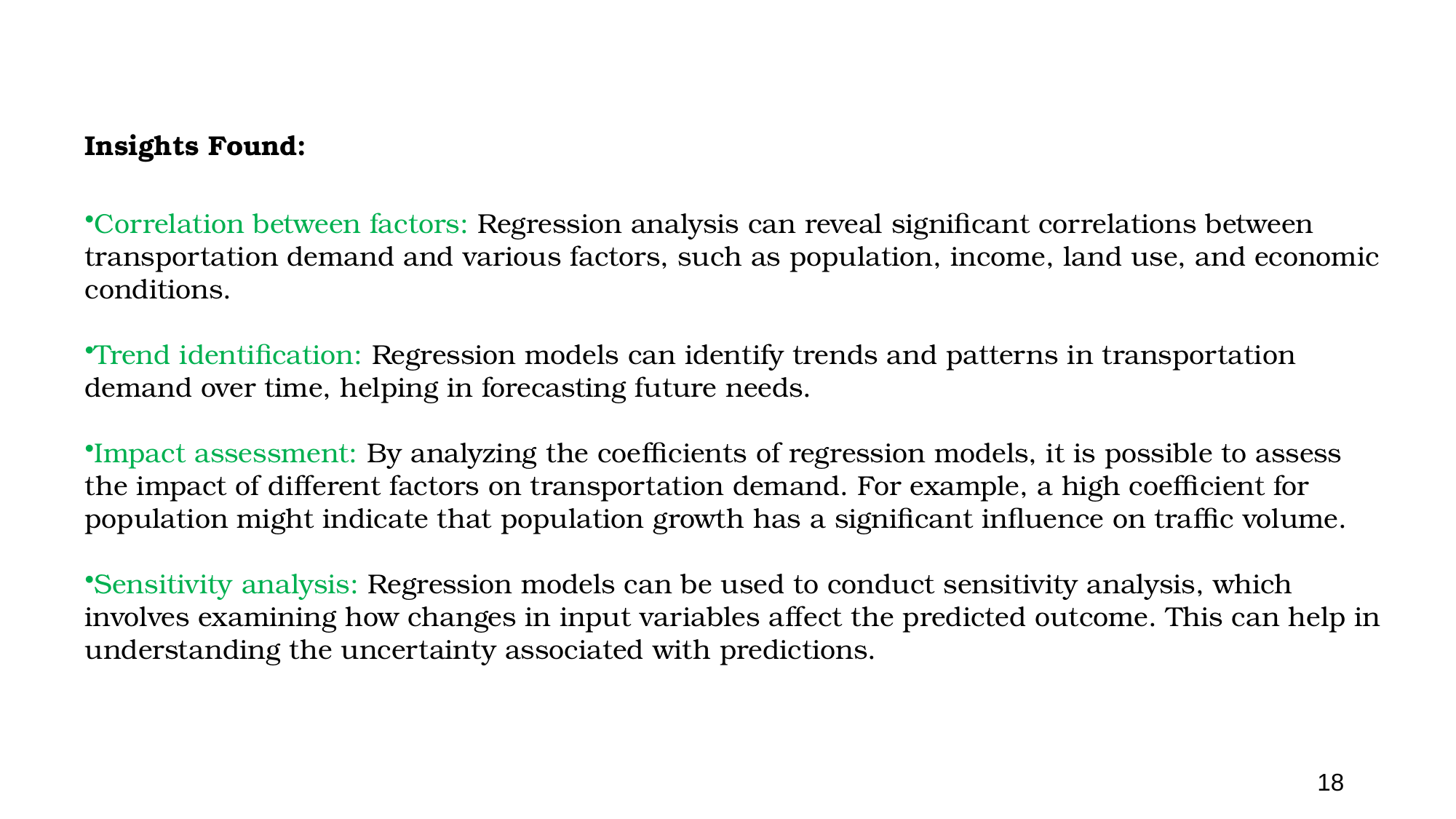

Insights Found:
Correlation between factors: Regression analysis can reveal significant correlations between transportation demand and various factors, such as population, income, land use, and economic conditions.

Trend identification: Regression models can identify trends and patterns in transportation demand over time, helping in forecasting future needs.

Impact assessment: By analyzing the coefficients of regression models, it is possible to assess the impact of different factors on transportation demand. For example, a high coefficient for population might indicate that population growth has a significant influence on traffic volume.

Sensitivity analysis: Regression models can be used to conduct sensitivity analysis, which involves examining how changes in input variables affect the predicted outcome. This can help in understanding the uncertainty associated with predictions.

18